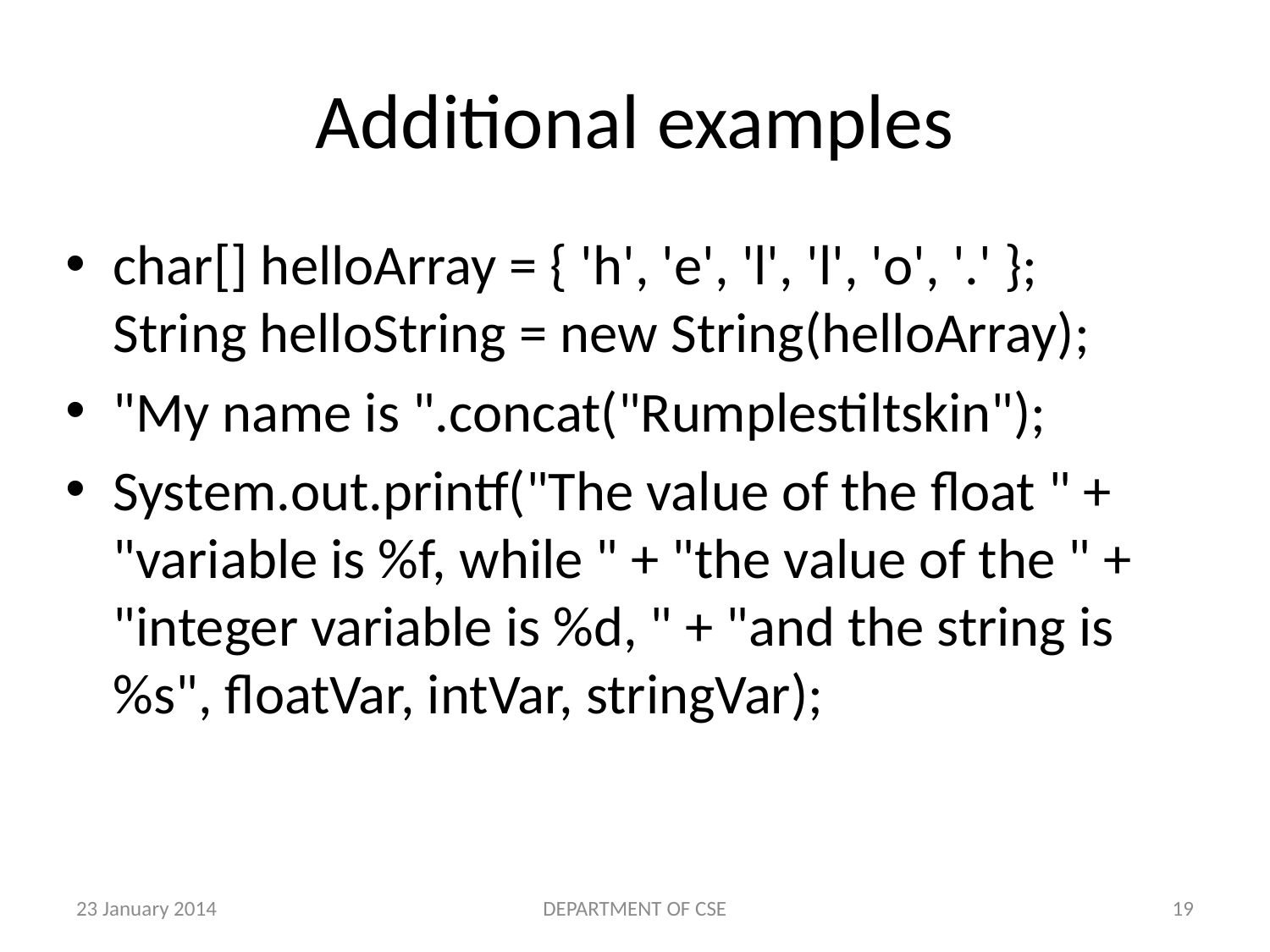

# Additional examples
char[] helloArray = { 'h', 'e', 'l', 'l', 'o', '.' }; String helloString = new String(helloArray);
"My name is ".concat("Rumplestiltskin");
System.out.printf("The value of the float " + "variable is %f, while " + "the value of the " + "integer variable is %d, " + "and the string is %s", floatVar, intVar, stringVar);
23 January 2014
DEPARTMENT OF CSE
19